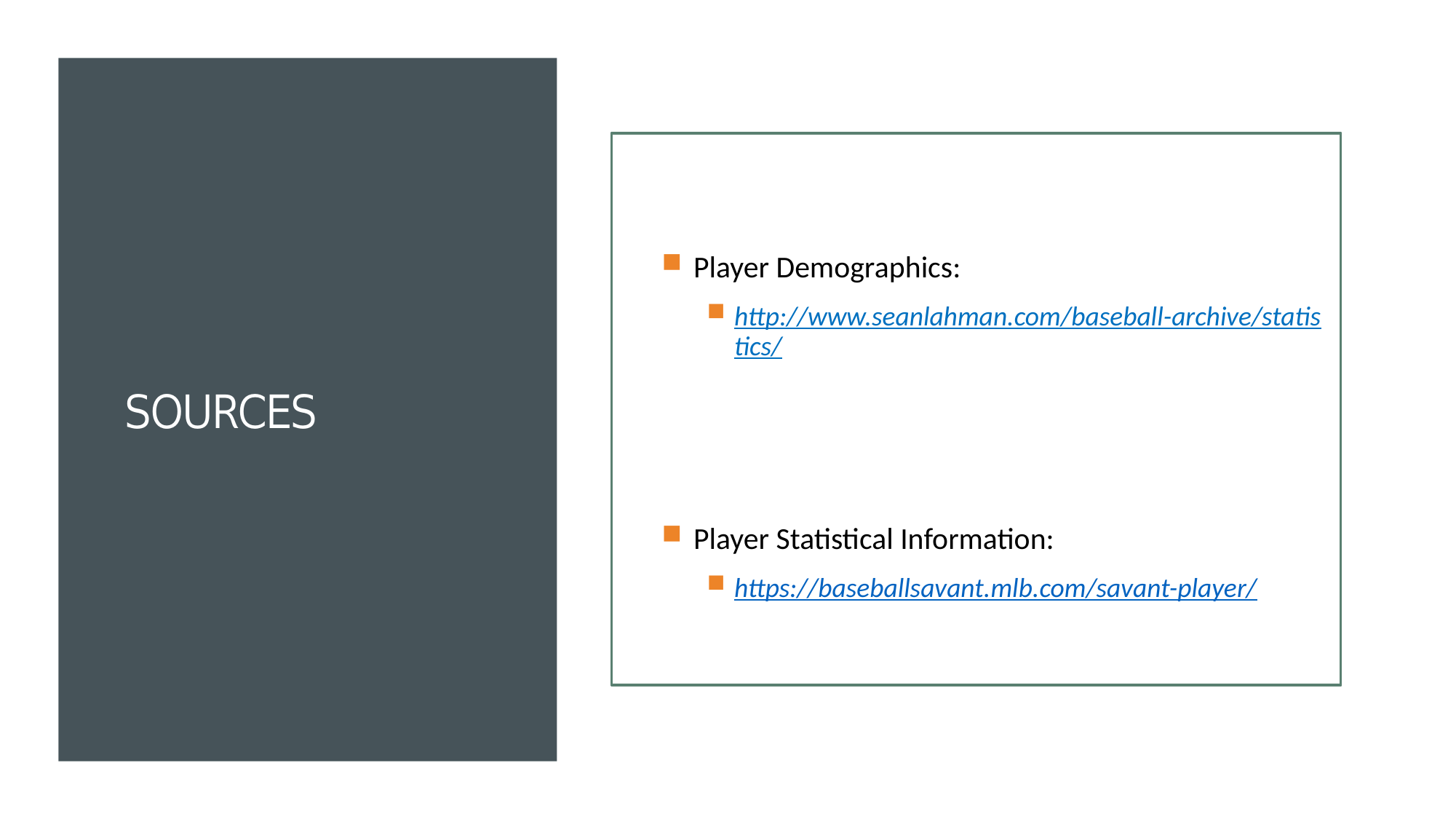

# sources
Player Demographics:
http://www.seanlahman.com/baseball-archive/statistics/

Player Statistical Information:
https://baseballsavant.mlb.com/savant-player/